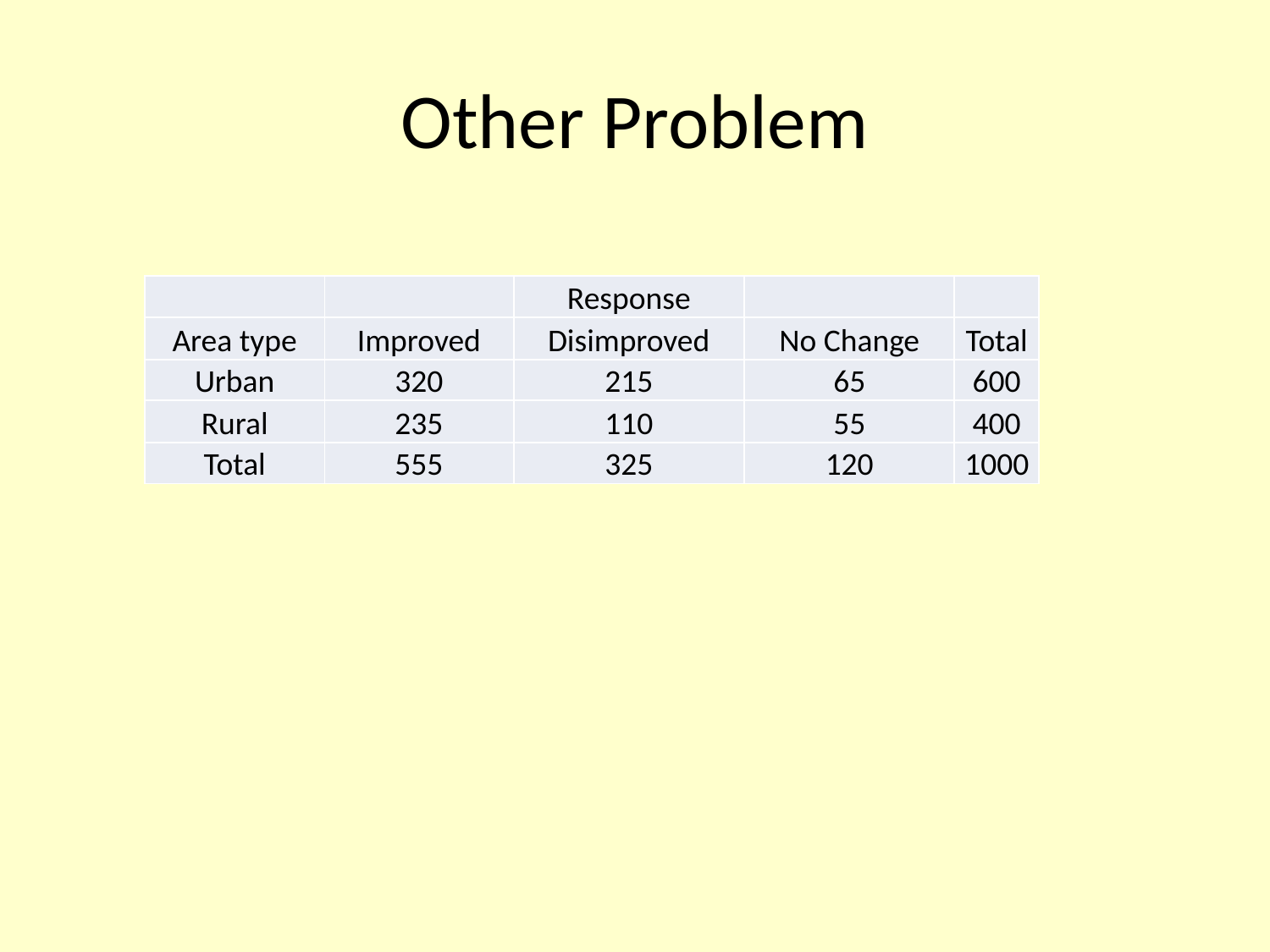

# Other Problem
|  |  | Response |  |  |
| --- | --- | --- | --- | --- |
| Area type | Improved | Disimproved | No Change | Total |
| Urban | 320 | 215 | 65 | 600 |
| Rural | 235 | 110 | 55 | 400 |
| Total | 555 | 325 | 120 | 1000 |